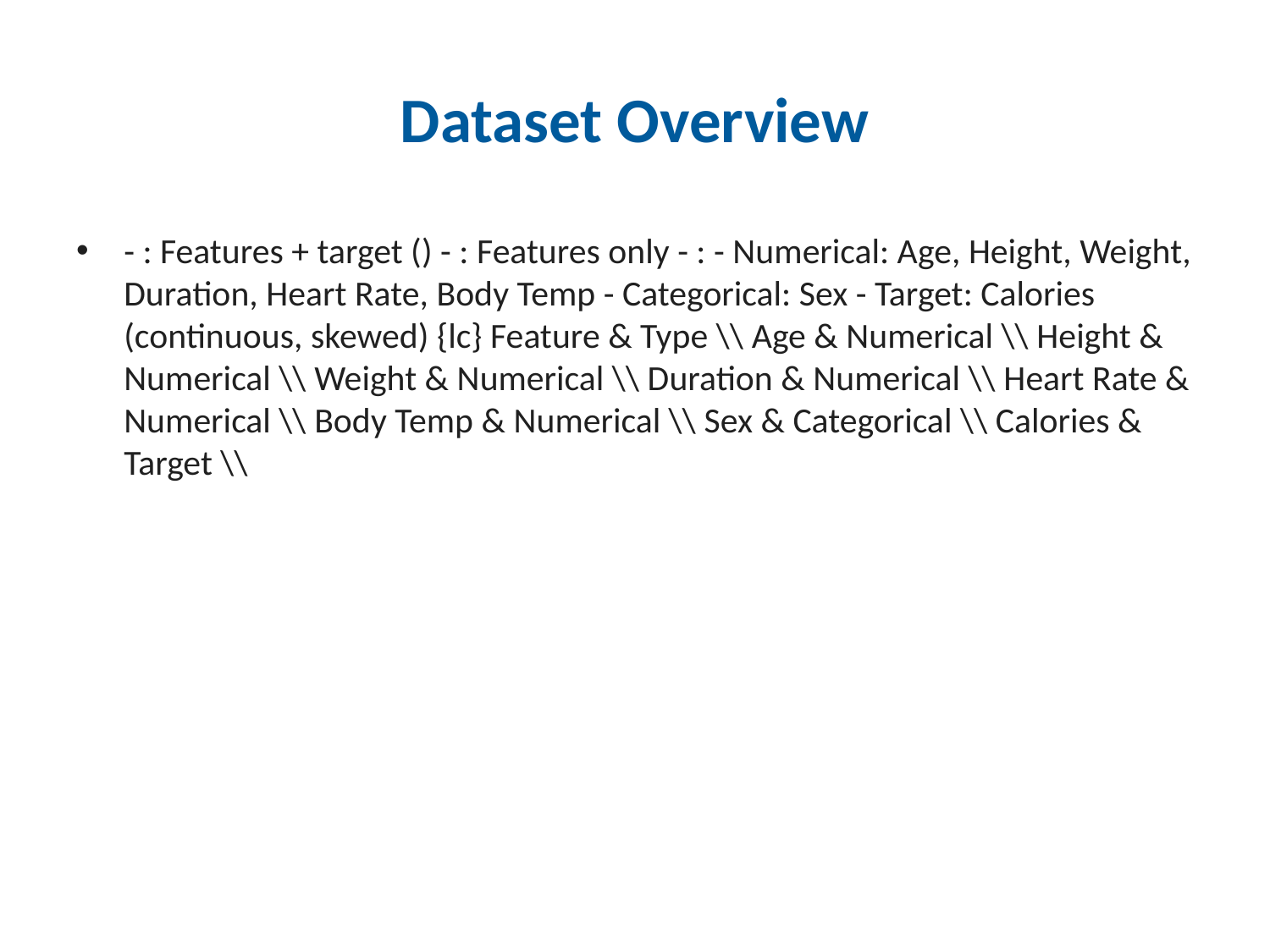

# Dataset Overview
- : Features + target () - : Features only - : - Numerical: Age, Height, Weight, Duration, Heart Rate, Body Temp - Categorical: Sex - Target: Calories (continuous, skewed) {lc} Feature & Type \\ Age & Numerical \\ Height & Numerical \\ Weight & Numerical \\ Duration & Numerical \\ Heart Rate & Numerical \\ Body Temp & Numerical \\ Sex & Categorical \\ Calories & Target \\